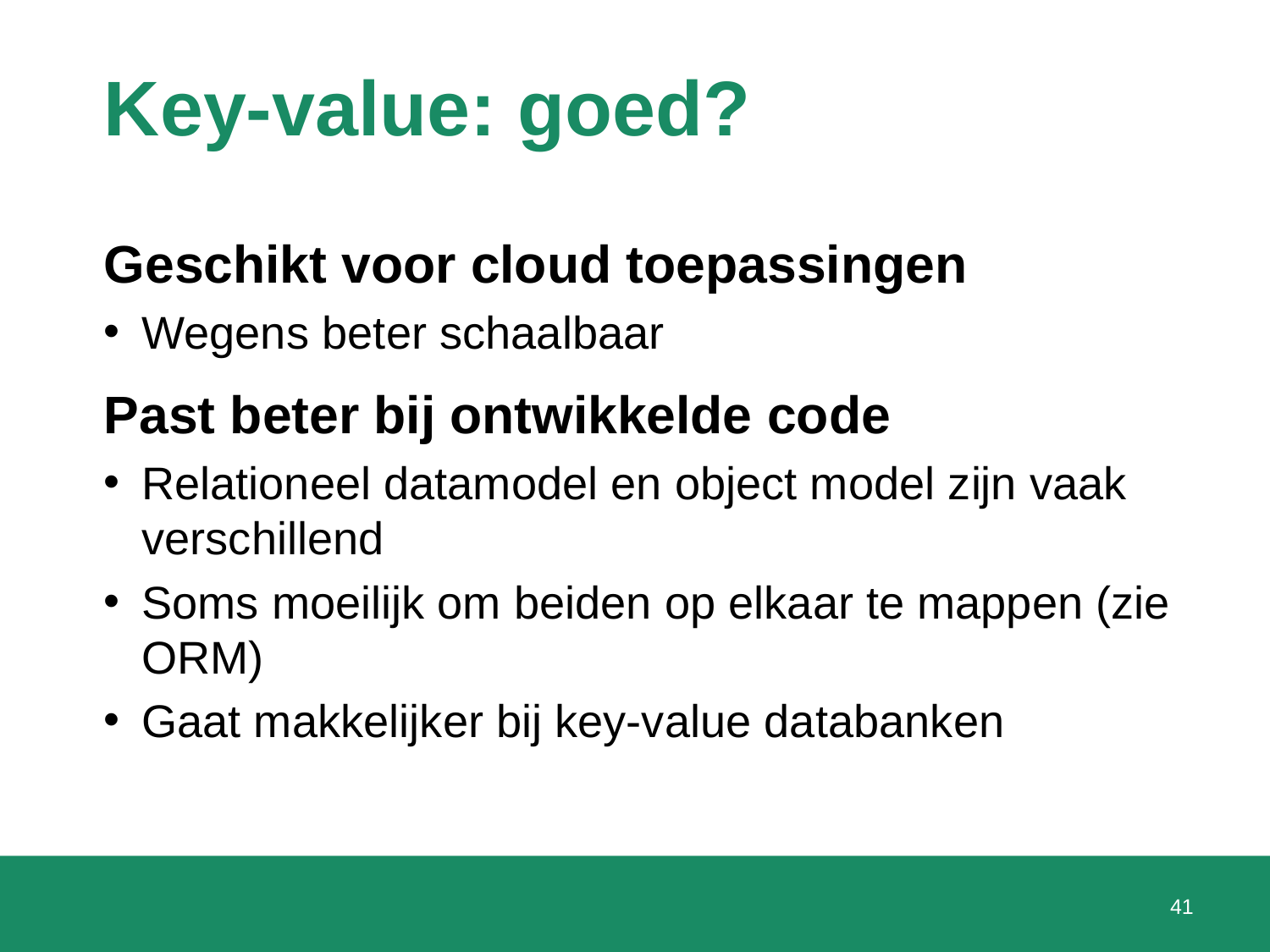

# Key-value: goed?
Geschikt voor cloud toepassingen
Wegens beter schaalbaar
Past beter bij ontwikkelde code
Relationeel datamodel en object model zijn vaak verschillend
Soms moeilijk om beiden op elkaar te mappen (zie ORM)
Gaat makkelijker bij key-value databanken
41